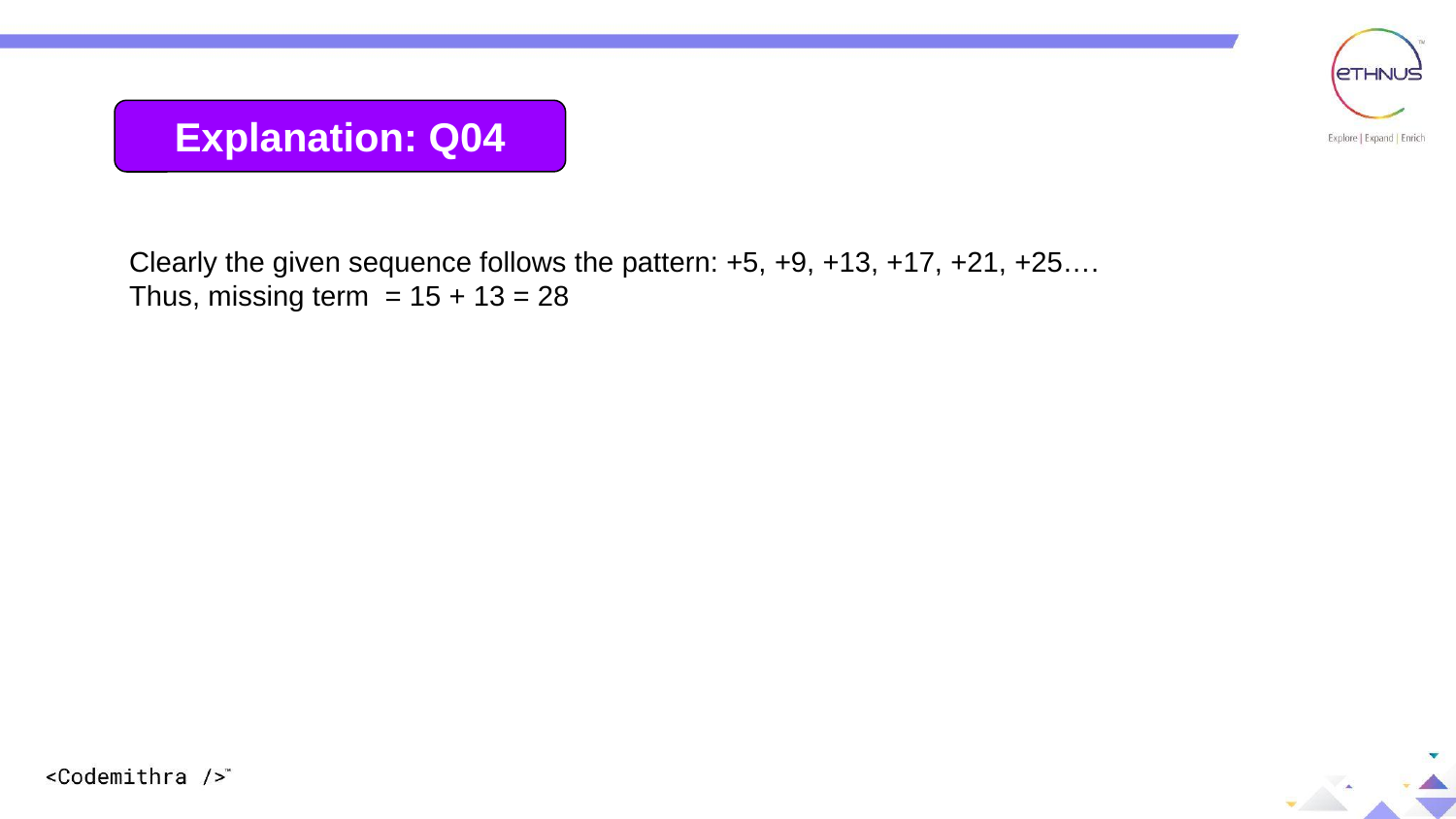

Explanation: Q04

Clearly the given sequence follows the pattern: +5, +9, +13, +17, +21, +25….
Thus, missing term  = 15 + 13 = 28